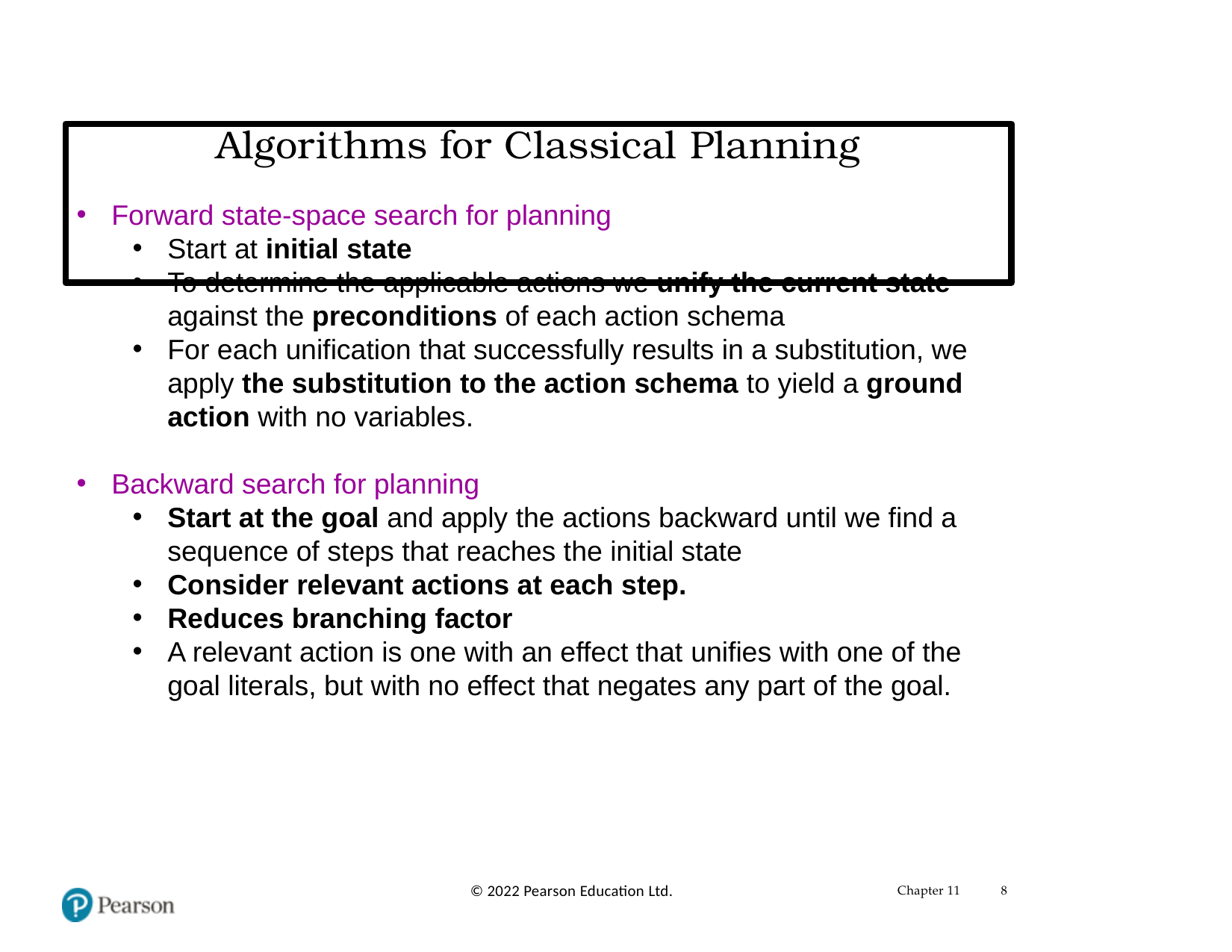

# Algorithms for Classical Planning
Forward state-space search for planning
Start at initial state
To determine the applicable actions we unify the current state against the preconditions of each action schema
For each unification that successfully results in a substitution, we apply the substitution to the action schema to yield a ground action with no variables.

Backward search for planning
Start at the goal and apply the actions backward until we find a sequence of steps that reaches the initial state
Consider relevant actions at each step.
Reduces branching factor
A relevant action is one with an effect that unifies with one of the goal literals, but with no effect that negates any part of the goal.
Chapter 11
8